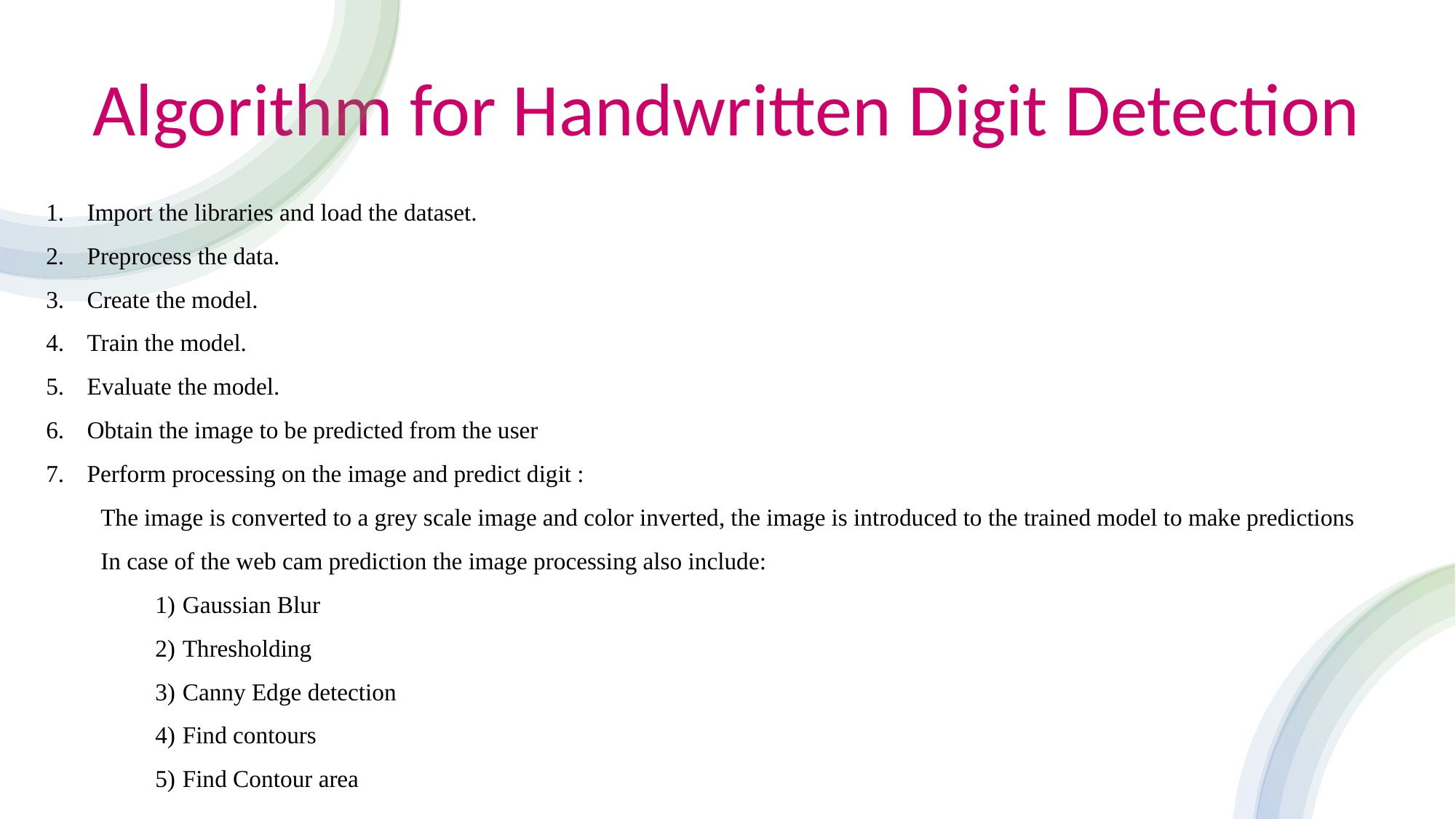

# Algorithm for Handwritten Digit Detection

Import the libraries and load the dataset.
Preprocess the data.
Create the model.
Train the model.
Evaluate the model.
Obtain the image to be predicted from the user
Perform processing on the image and predict digit :
The image is converted to a grey scale image and color inverted, the image is introduced to the trained model to make predictions
In case of the web cam prediction the image processing also include:
Gaussian Blur
Thresholding
Canny Edge detection
Find contours
Find Contour area